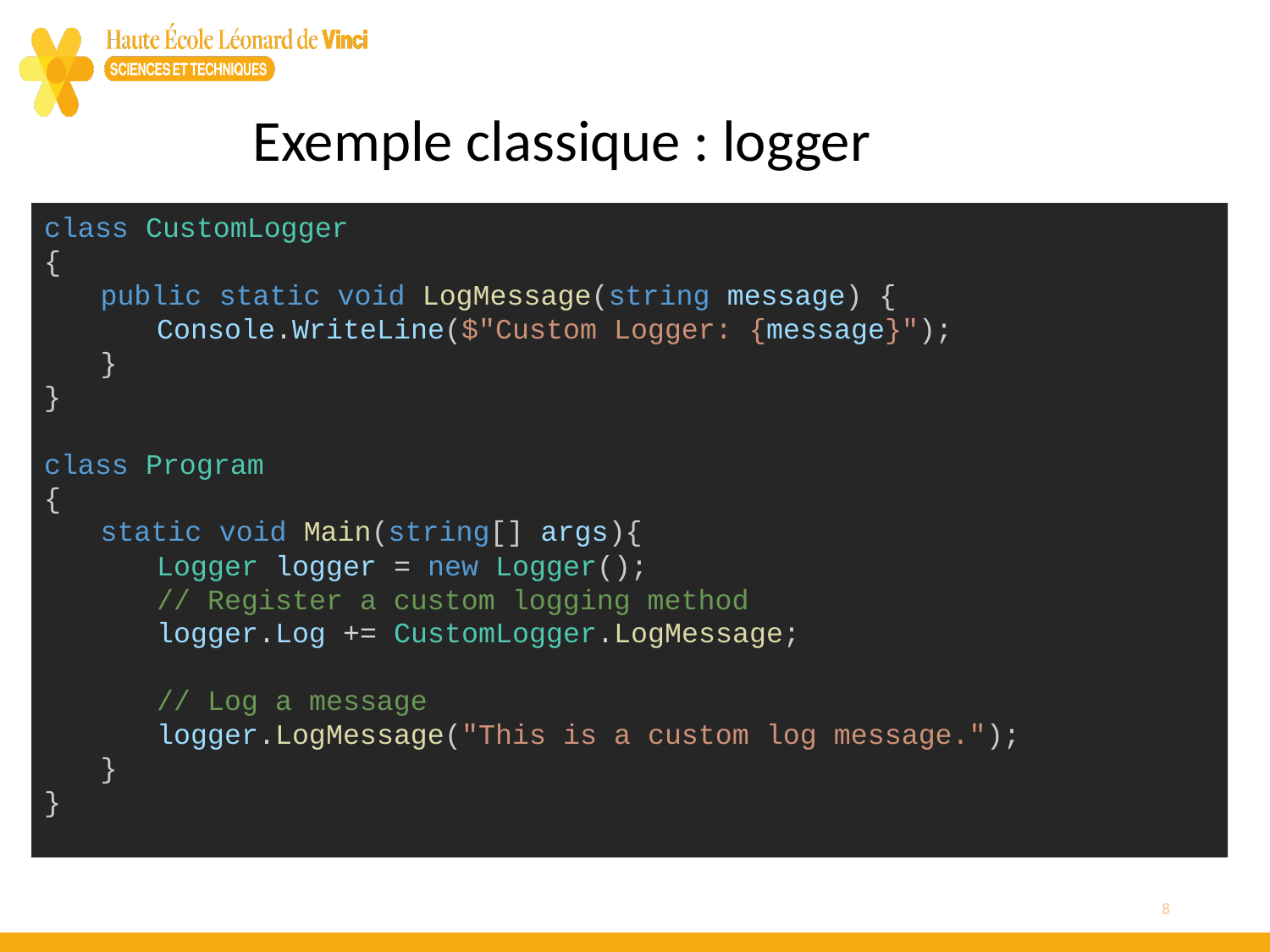

# Exemple classique : logger
class CustomLogger
{
  public static void LogMessage(string message) {
    Console.WriteLine($"Custom Logger: {message}");
  }
}

class Program
{
  static void Main(string[] args){
    Logger logger = new Logger();
    // Register a custom logging method
    logger.Log += CustomLogger.LogMessage;

    // Log a message
    logger.LogMessage("This is a custom log message.");
  }
}

8